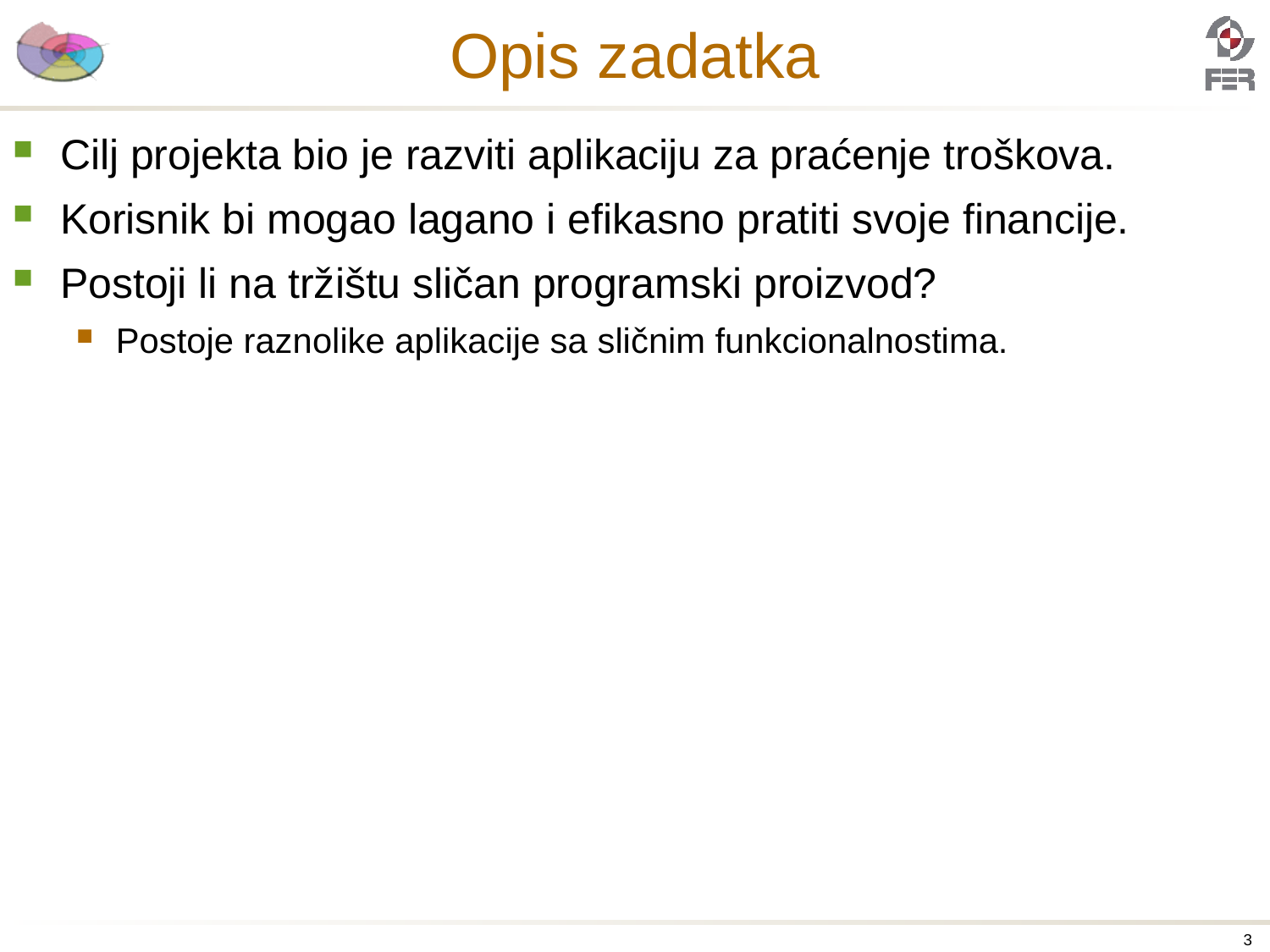

# Opis zadatka
Cilj projekta bio je razviti aplikaciju za praćenje troškova.
Korisnik bi mogao lagano i efikasno pratiti svoje financije.
Postoji li na tržištu sličan programski proizvod?
Postoje raznolike aplikacije sa sličnim funkcionalnostima.
3